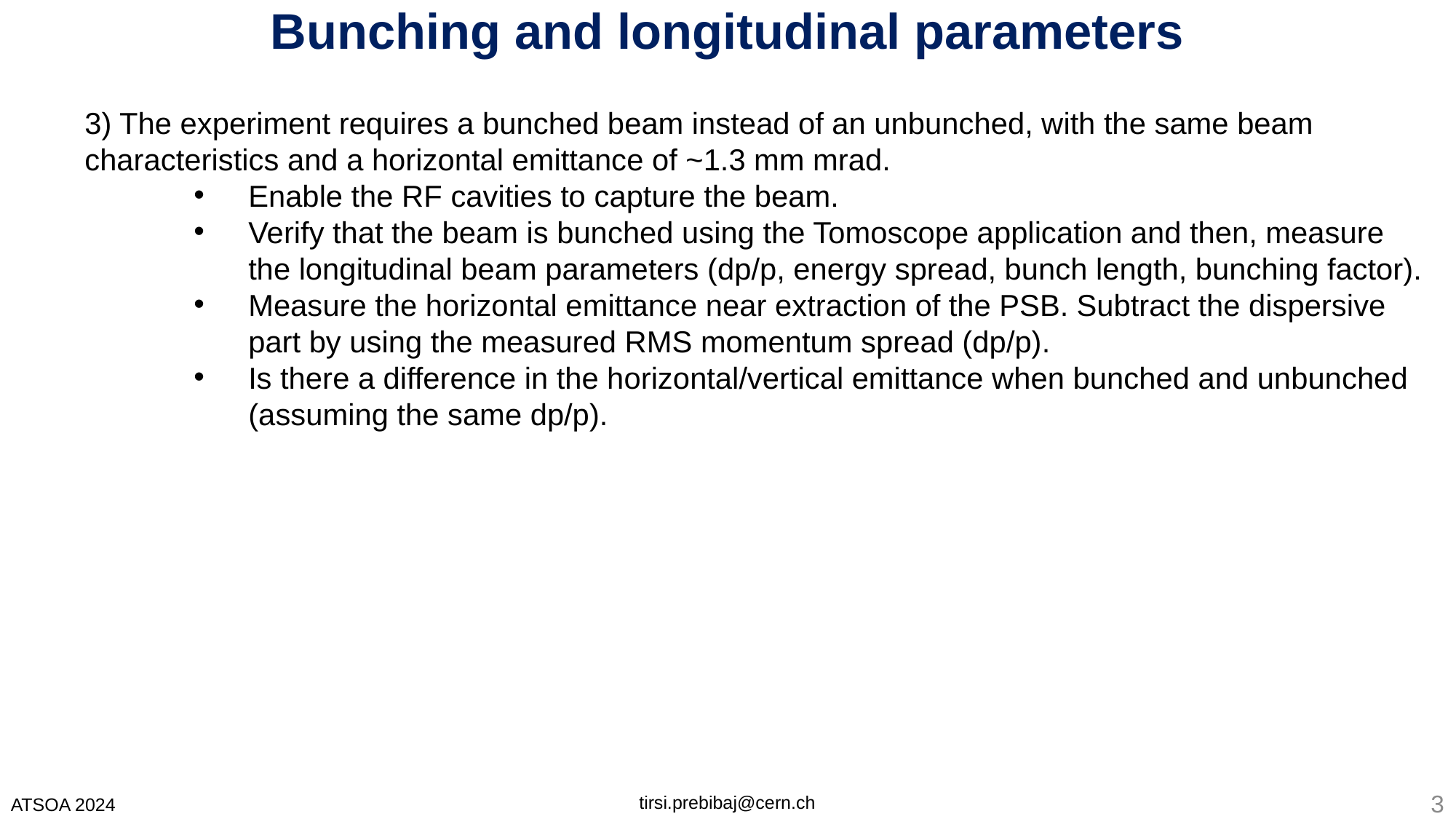

# Bunching and longitudinal parameters
3) The experiment requires a bunched beam instead of an unbunched, with the same beam characteristics and a horizontal emittance of ~1.3 mm mrad.
Enable the RF cavities to capture the beam.
Verify that the beam is bunched using the Tomoscope application and then, measure the longitudinal beam parameters (dp/p, energy spread, bunch length, bunching factor).
Measure the horizontal emittance near extraction of the PSB. Subtract the dispersive part by using the measured RMS momentum spread (dp/p).
Is there a difference in the horizontal/vertical emittance when bunched and unbunched (assuming the same dp/p).
tirsi.prebibaj@cern.ch
ATSOA 2024
3